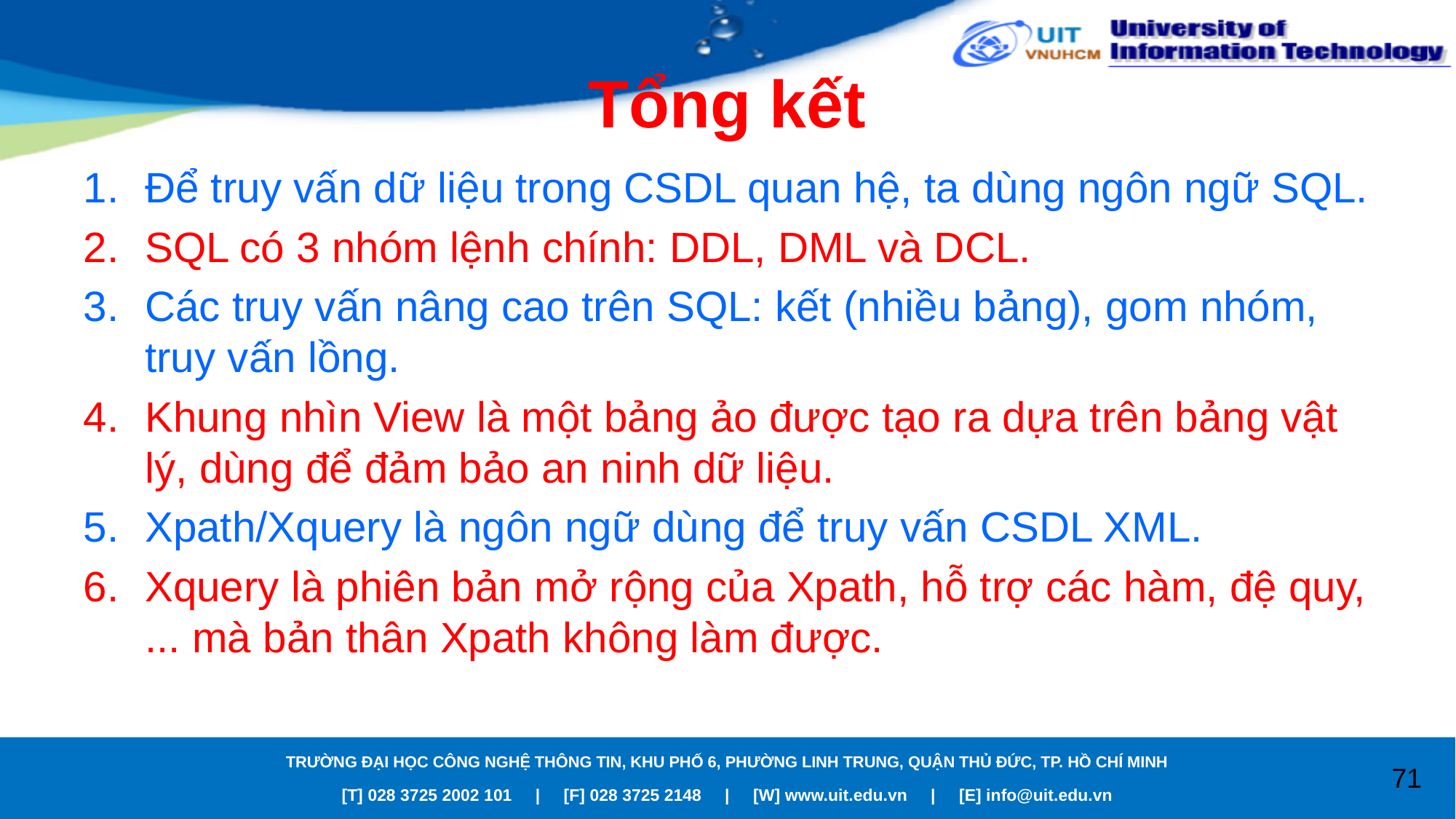

# Tổng kết
Để truy vấn dữ liệu trong CSDL quan hệ, ta dùng ngôn ngữ SQL.
SQL có 3 nhóm lệnh chính: DDL, DML và DCL.
Các truy vấn nâng cao trên SQL: kết (nhiều bảng), gom nhóm, truy vấn lồng.
Khung nhìn View là một bảng ảo được tạo ra dựa trên bảng vật lý, dùng để đảm bảo an ninh dữ liệu.
Xpath/Xquery là ngôn ngữ dùng để truy vấn CSDL XML.
Xquery là phiên bản mở rộng của Xpath, hỗ trợ các hàm, đệ quy, ... mà bản thân Xpath không làm được.